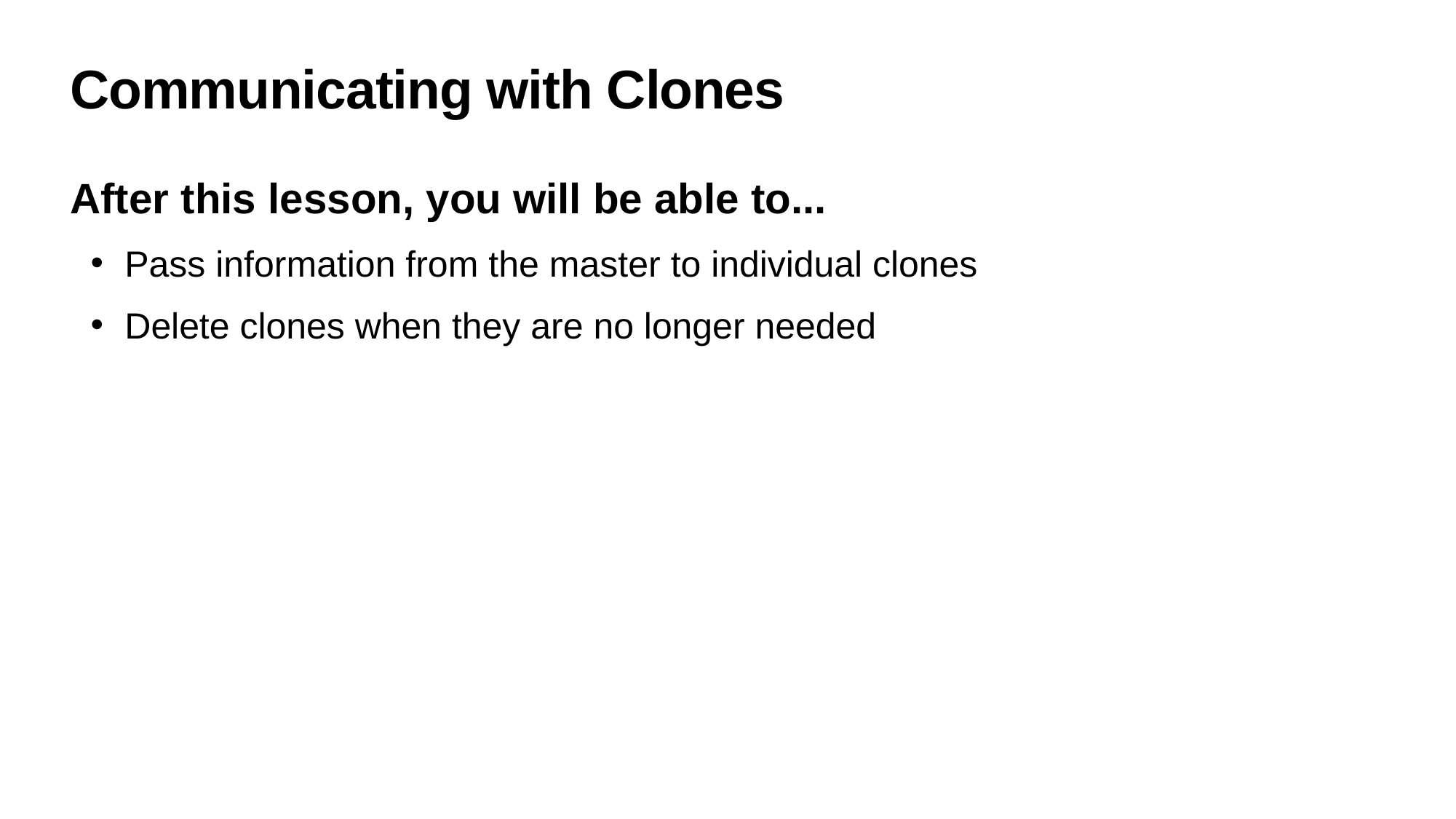

# Communicating with Clones
After this lesson, you will be able to...
Pass information from the master to individual clones
Delete clones when they are no longer needed